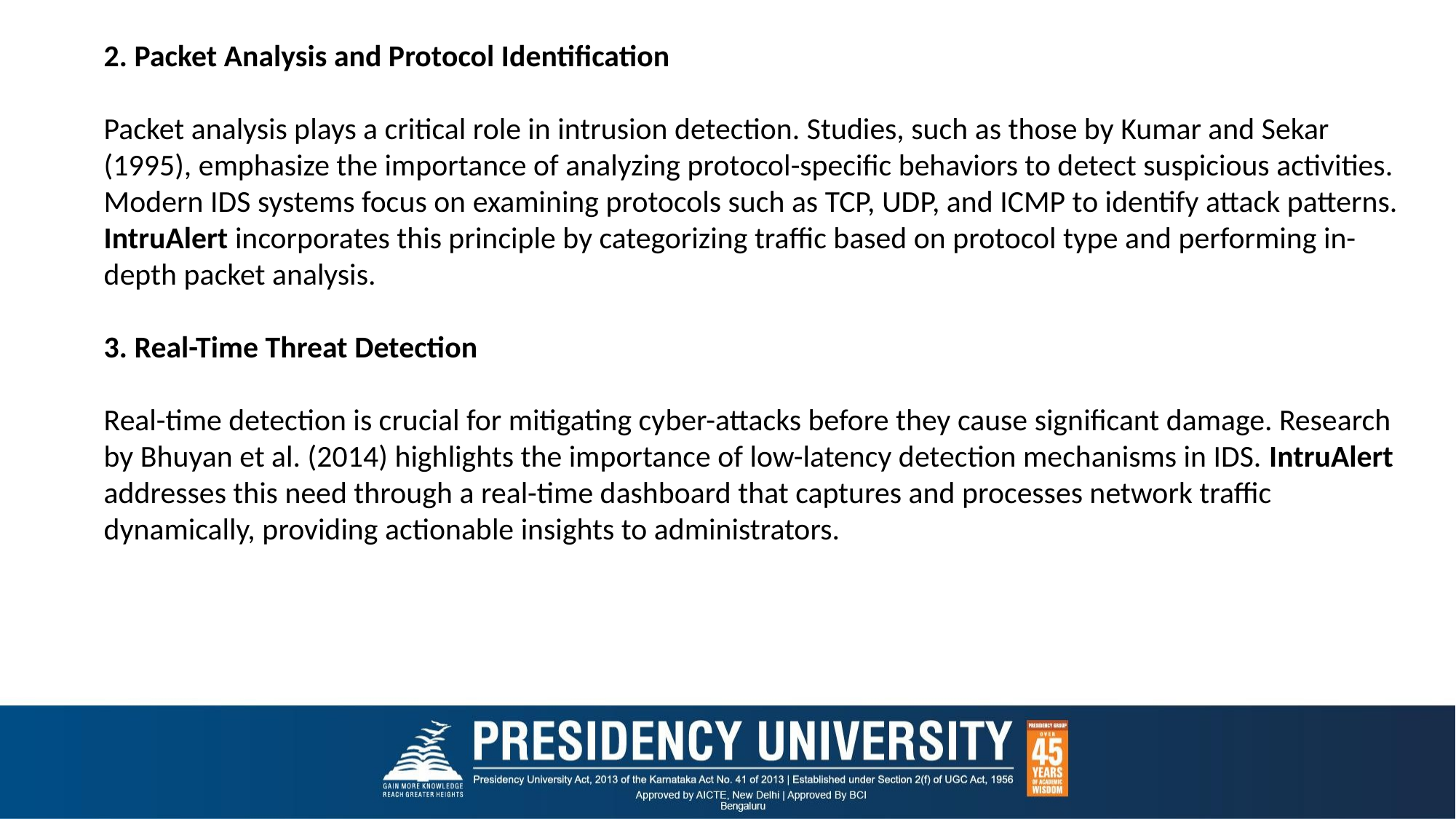

2. Packet Analysis and Protocol Identification

Packet analysis plays a critical role in intrusion detection. Studies, such as those by Kumar and Sekar (1995), emphasize the importance of analyzing protocol-specific behaviors to detect suspicious activities.
Modern IDS systems focus on examining protocols such as TCP, UDP, and ICMP to identify attack patterns. IntruAlert incorporates this principle by categorizing traffic based on protocol type and performing in-depth packet analysis.

3. Real-Time Threat Detection

Real-time detection is crucial for mitigating cyber-attacks before they cause significant damage. Research by Bhuyan et al. (2014) highlights the importance of low-latency detection mechanisms in IDS. IntruAlert addresses this need through a real-time dashboard that captures and processes network traffic dynamically, providing actionable insights to administrators.